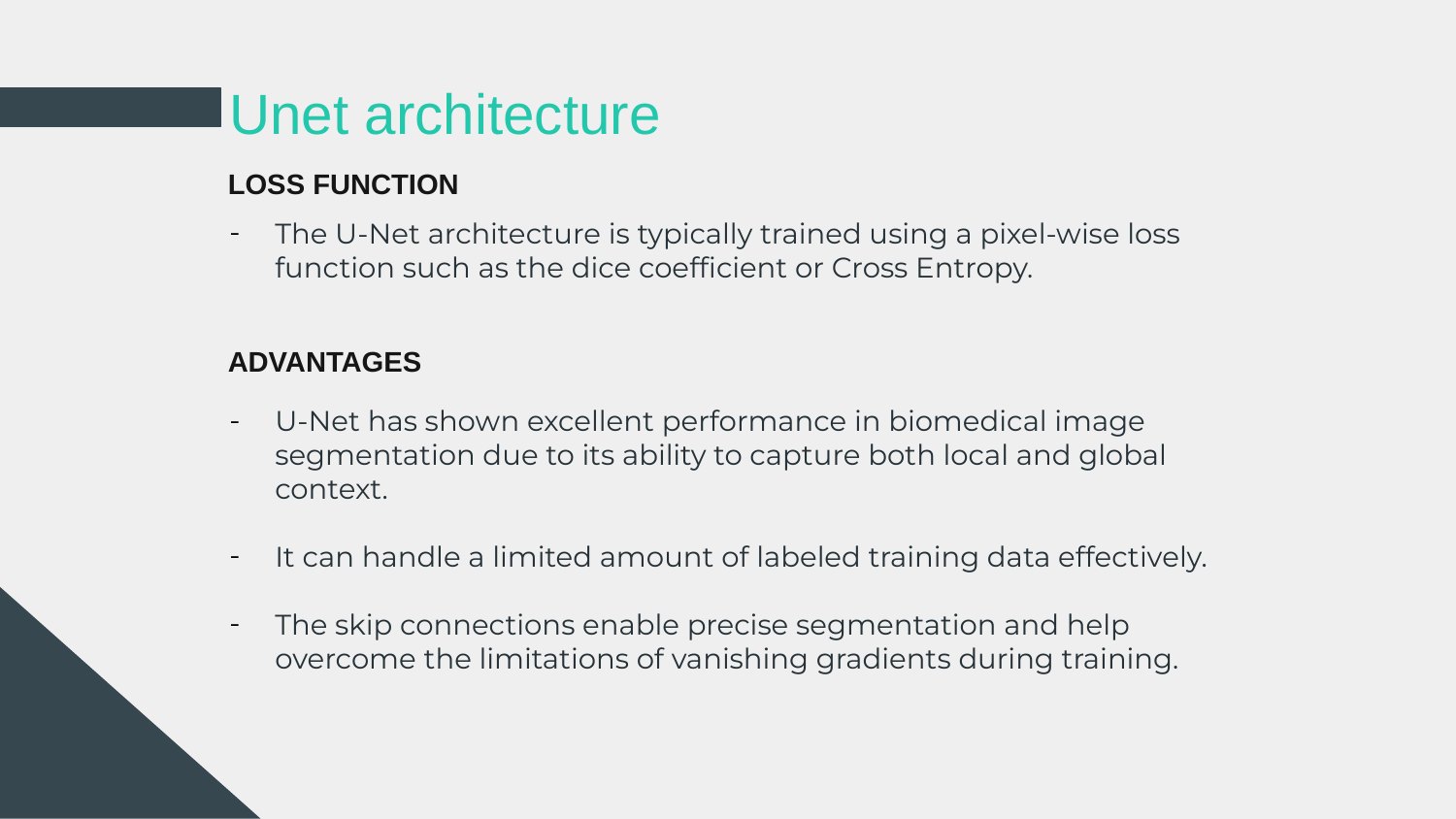

# Unet architecture
LOSS FUNCTION
The U-Net architecture is typically trained using a pixel-wise loss function such as the dice coefficient or Cross Entropy.
ADVANTAGES
U-Net has shown excellent performance in biomedical image segmentation due to its ability to capture both local and global context.

It can handle a limited amount of labeled training data effectively.

The skip connections enable precise segmentation and help overcome the limitations of vanishing gradients during training.